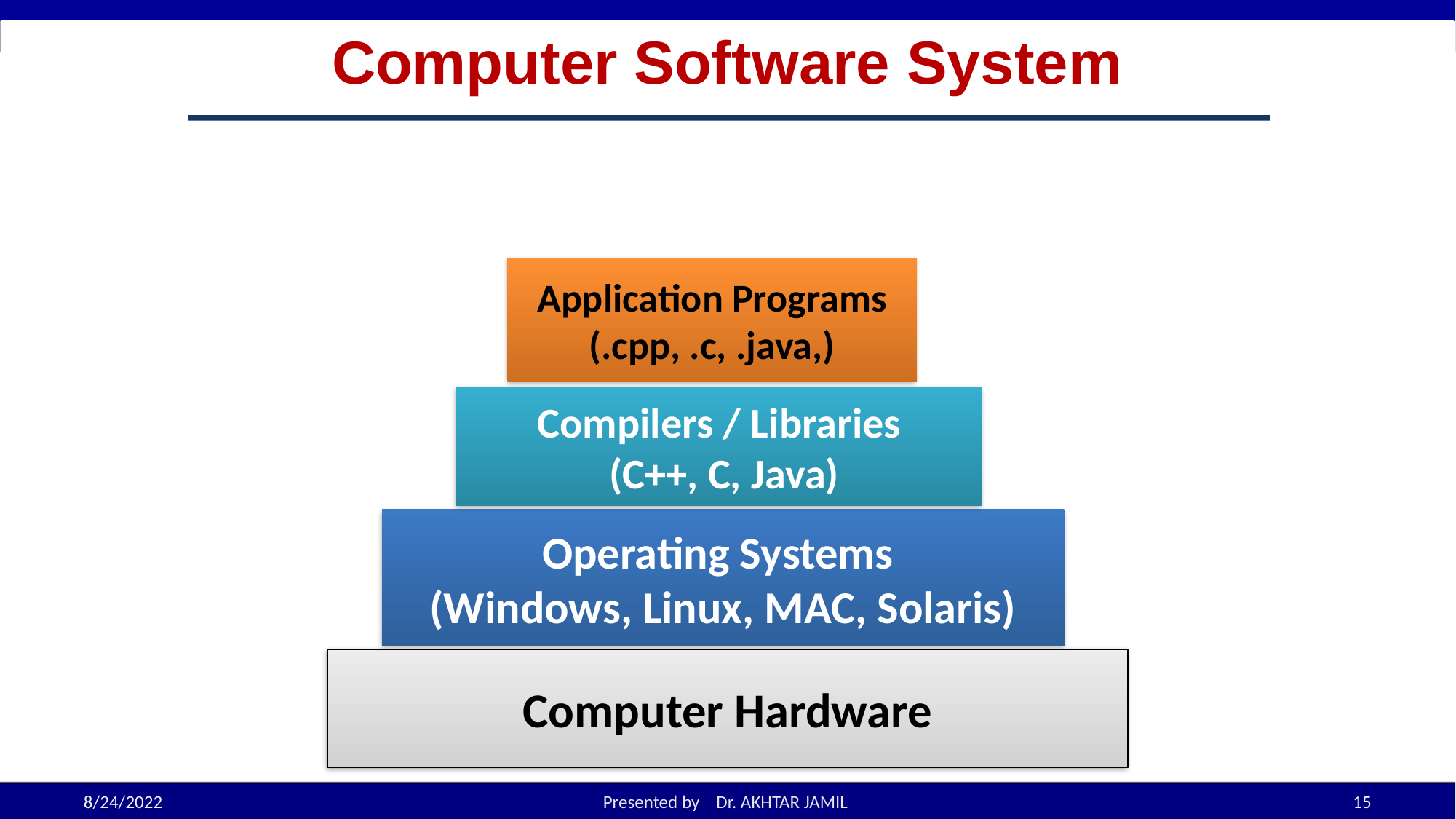

# Computer Software System

Application Programs
(.cpp, .c, .java,)
Compilers / Libraries
 (C++, C, Java)
Operating Systems
(Windows, Linux, MAC, Solaris)
Computer Hardware
8/24/2022
Presented by    Dr. AKHTAR JAMIL
15